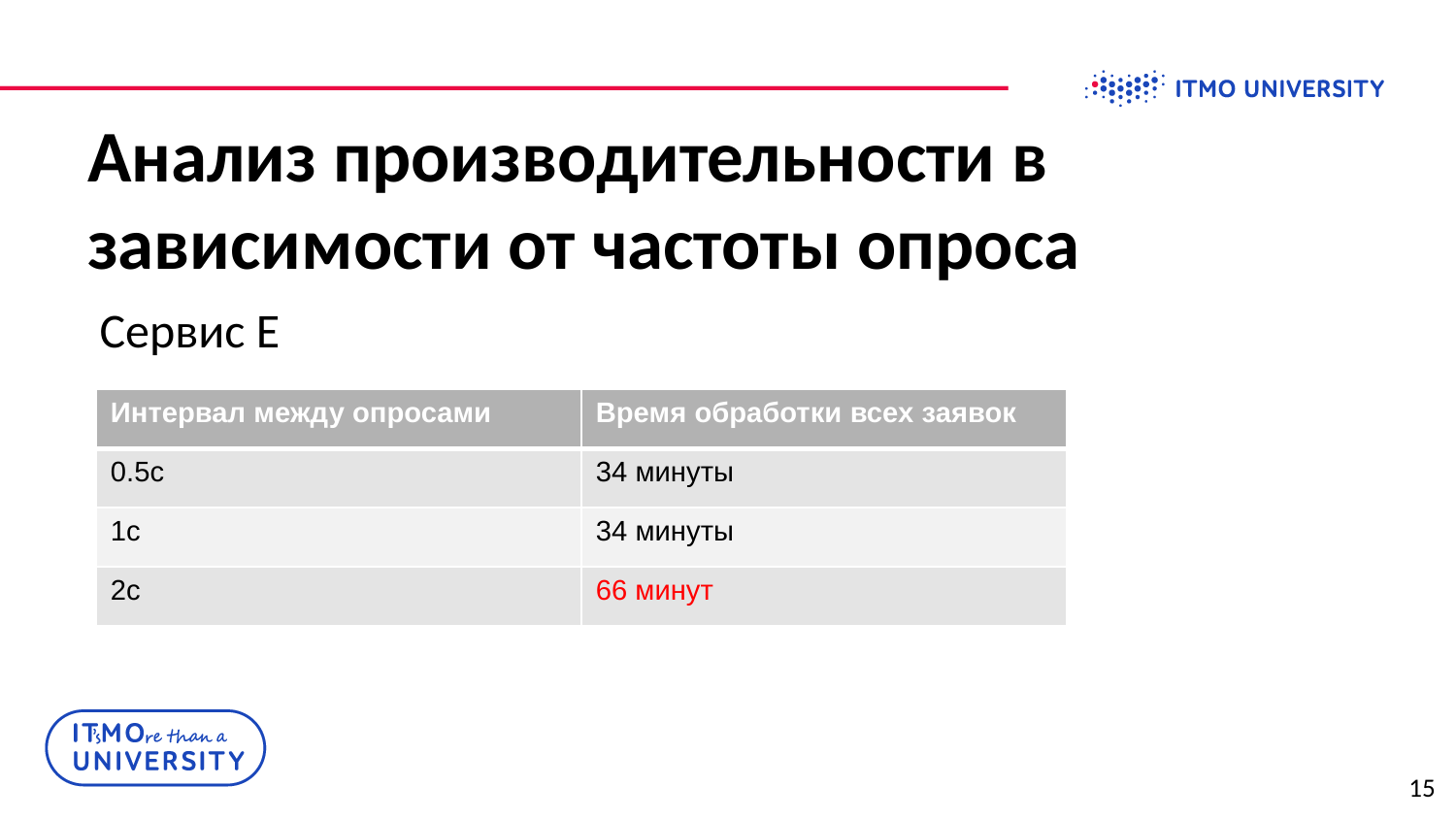

# Анализ производительности в зависимости от частоты опроса
Сервис E

| Интервал между опросами | Время обработки всех заявок |
| --- | --- |
| 0.5c | 34 минуты |
| 1с | 34 минуты |
| 2с | 66 минут |
15